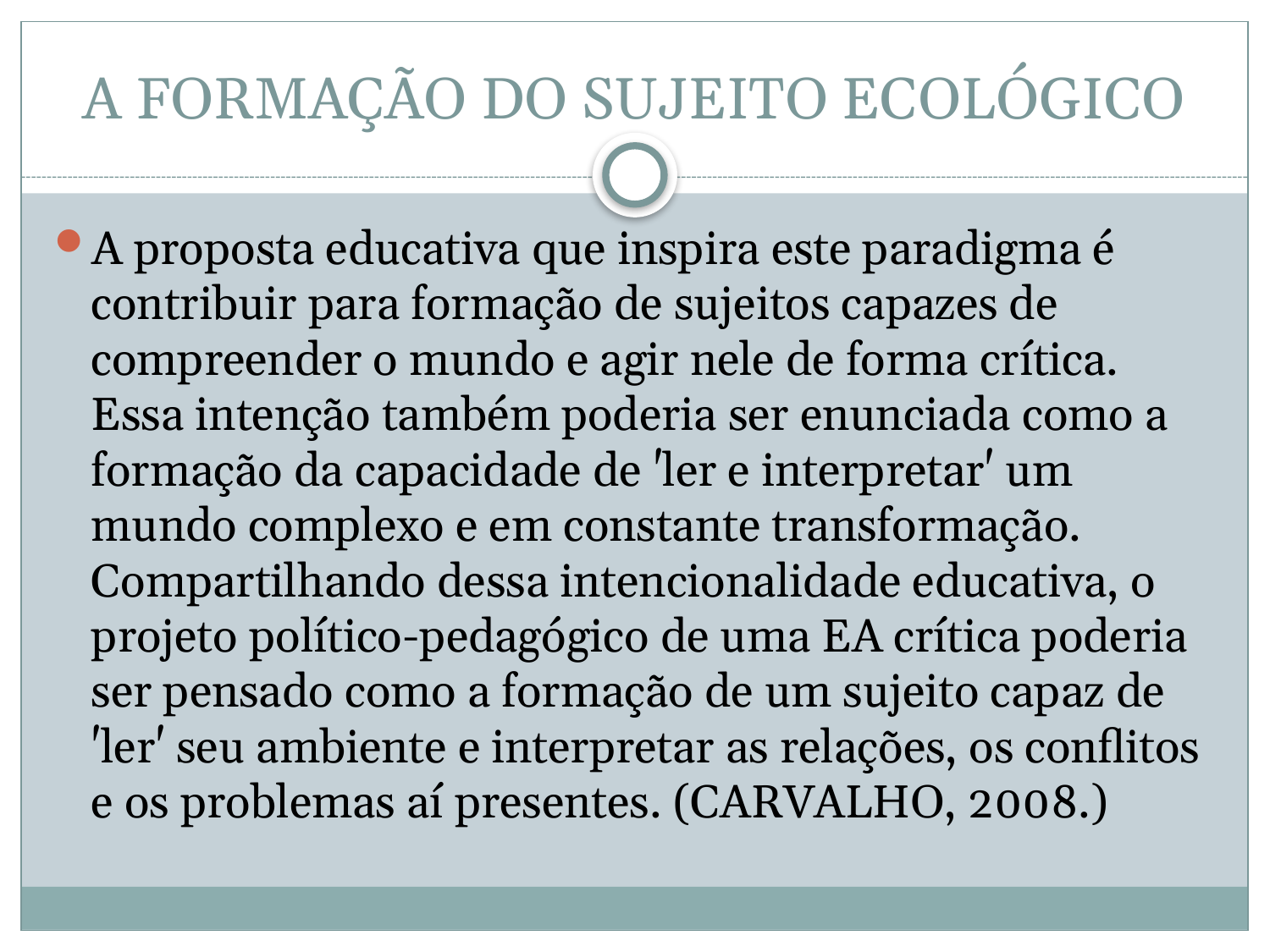

# A FORMAÇÃO DO SUJEITO ECOLÓGICO
A proposta educativa que inspira este paradigma é contribuir para formação de sujeitos capazes de compreender o mundo e agir nele de forma crítica. Essa intenção também poderia ser enunciada como a formação da capacidade de 'ler e interpretar' um mundo complexo e em constante transformação. Compartilhando dessa intencionalidade educativa, o projeto político-pedagógico de uma EA crítica poderia ser pensado como a formação de um sujeito capaz de 'ler' seu ambiente e interpretar as relações, os conflitos e os problemas aí presentes. (CARVALHO, 2008.)